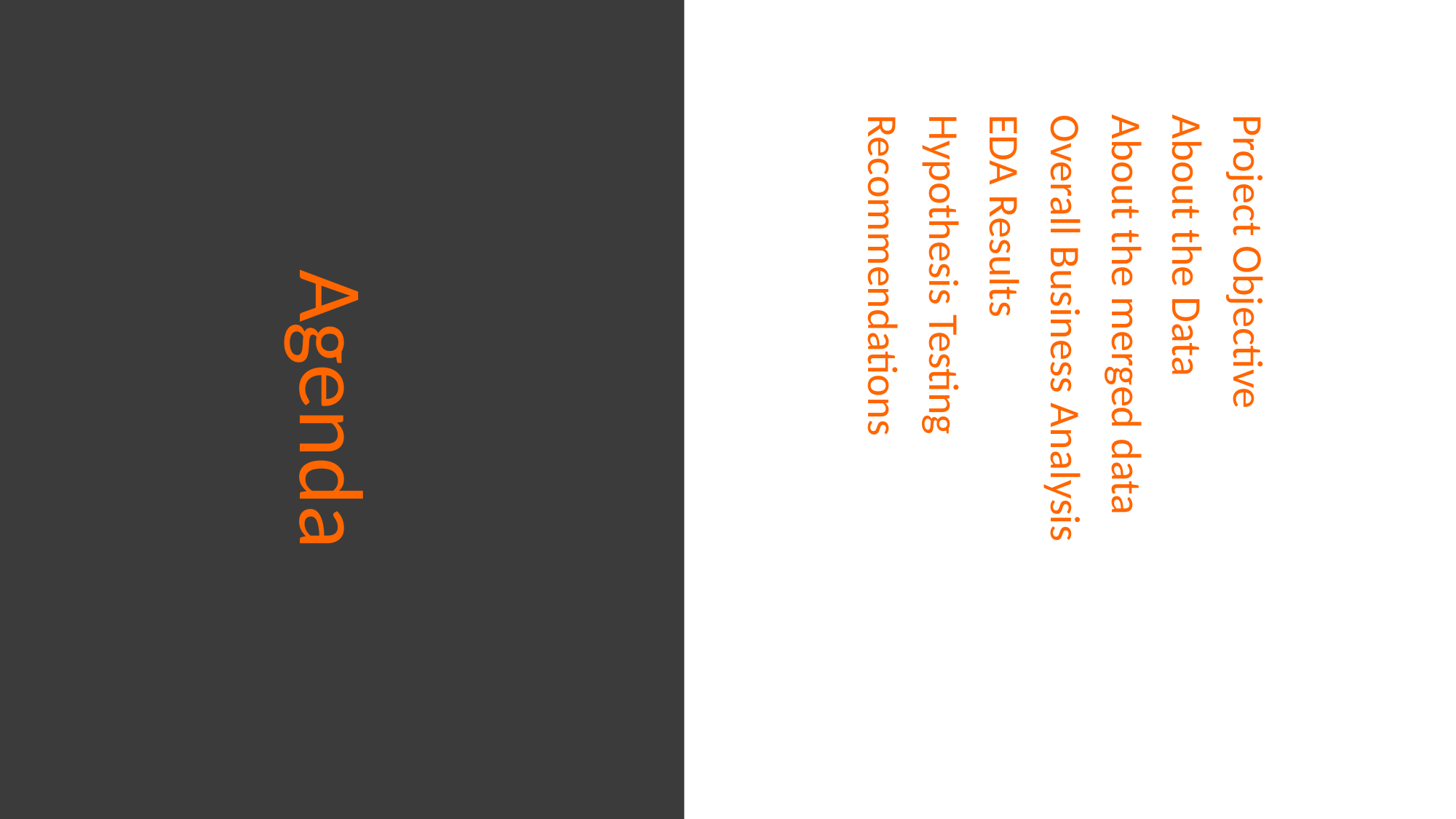

Project Objective
	About the Data
	About the merged data
	Overall Business Analysis
	EDA Results
	Hypothesis Testing
	Recommendations

# Agenda